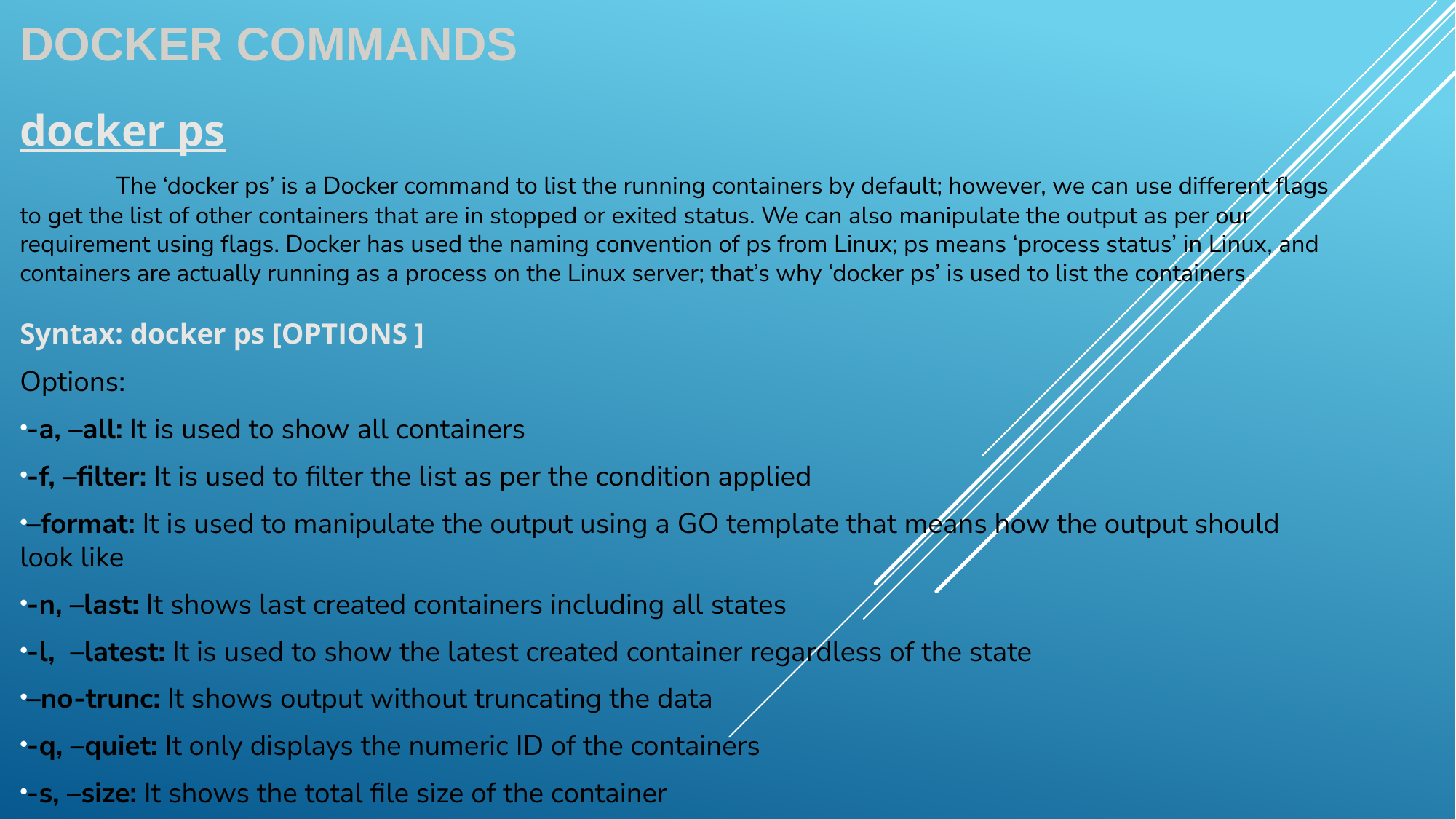

# Docker Commands
docker ps
	The ‘docker ps’ is a Docker command to list the running containers by default; however, we can use different flags to get the list of other containers that are in stopped or exited status. We can also manipulate the output as per our requirement using flags. Docker has used the naming convention of ps from Linux; ps means ‘process status’ in Linux, and containers are actually running as a process on the Linux server; that’s why ‘docker ps’ is used to list the containers.
Syntax: docker ps [OPTIONS ]
Options:
-a, –all: It is used to show all containers
-f, –filter: It is used to filter the list as per the condition applied
–format: It is used to manipulate the output using a GO template that means how the output should look like
-n, –last: It shows last created containers including all states
-l,  –latest: It is used to show the latest created container regardless of the state
–no-trunc: It shows output without truncating the data
-q, –quiet: It only displays the numeric ID of the containers
-s, –size: It shows the total file size of the container